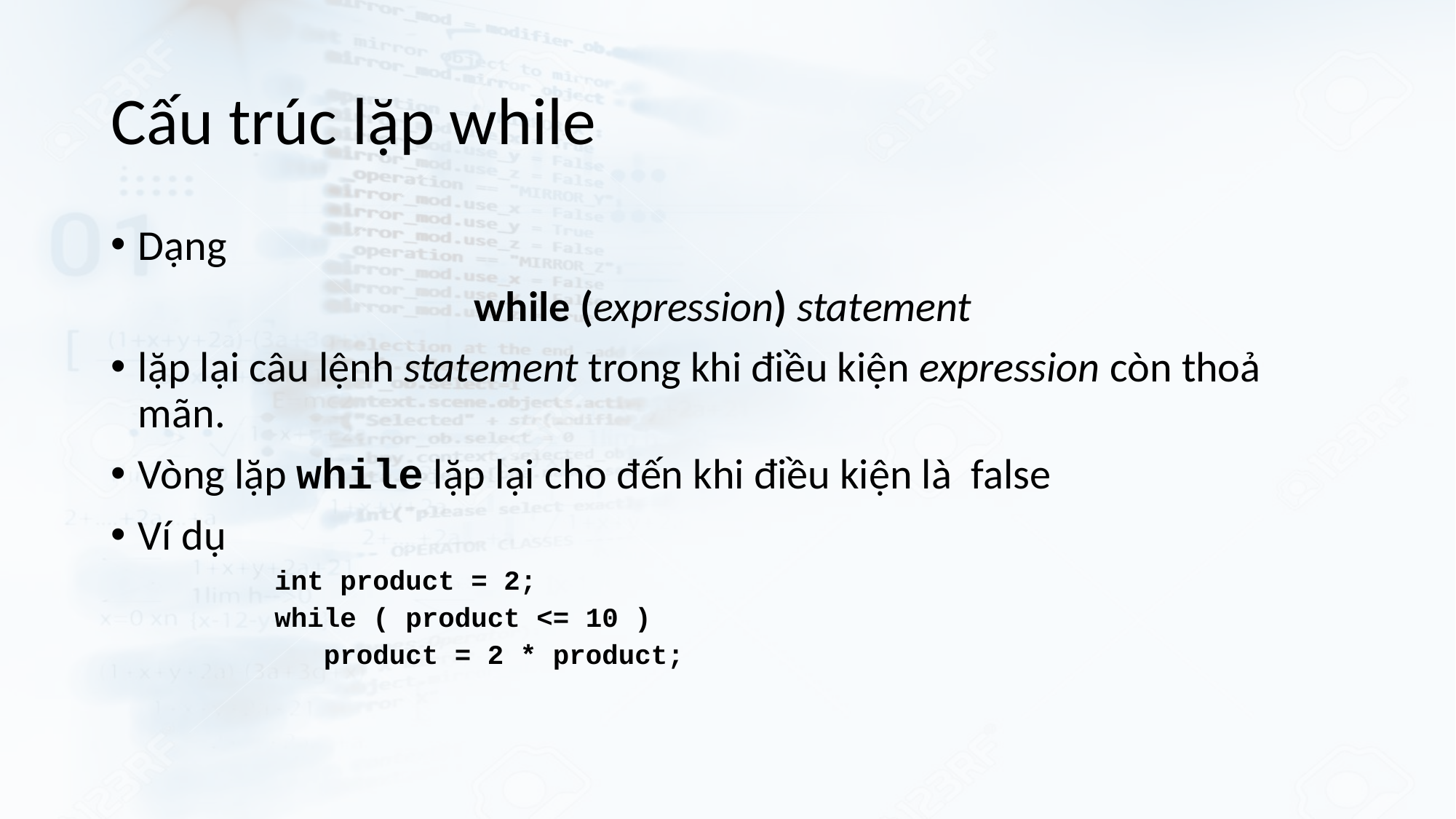

# Cấu trúc lặp while
Dạng
while (expression) statement
lặp lại câu lệnh statement trong khi điều kiện expression còn thoả mãn.
Vòng lặp while lặp lại cho đến khi điều kiện là  false
Ví dụ
int product = 2;
while ( product <= 10 )
   product = 2 * product;